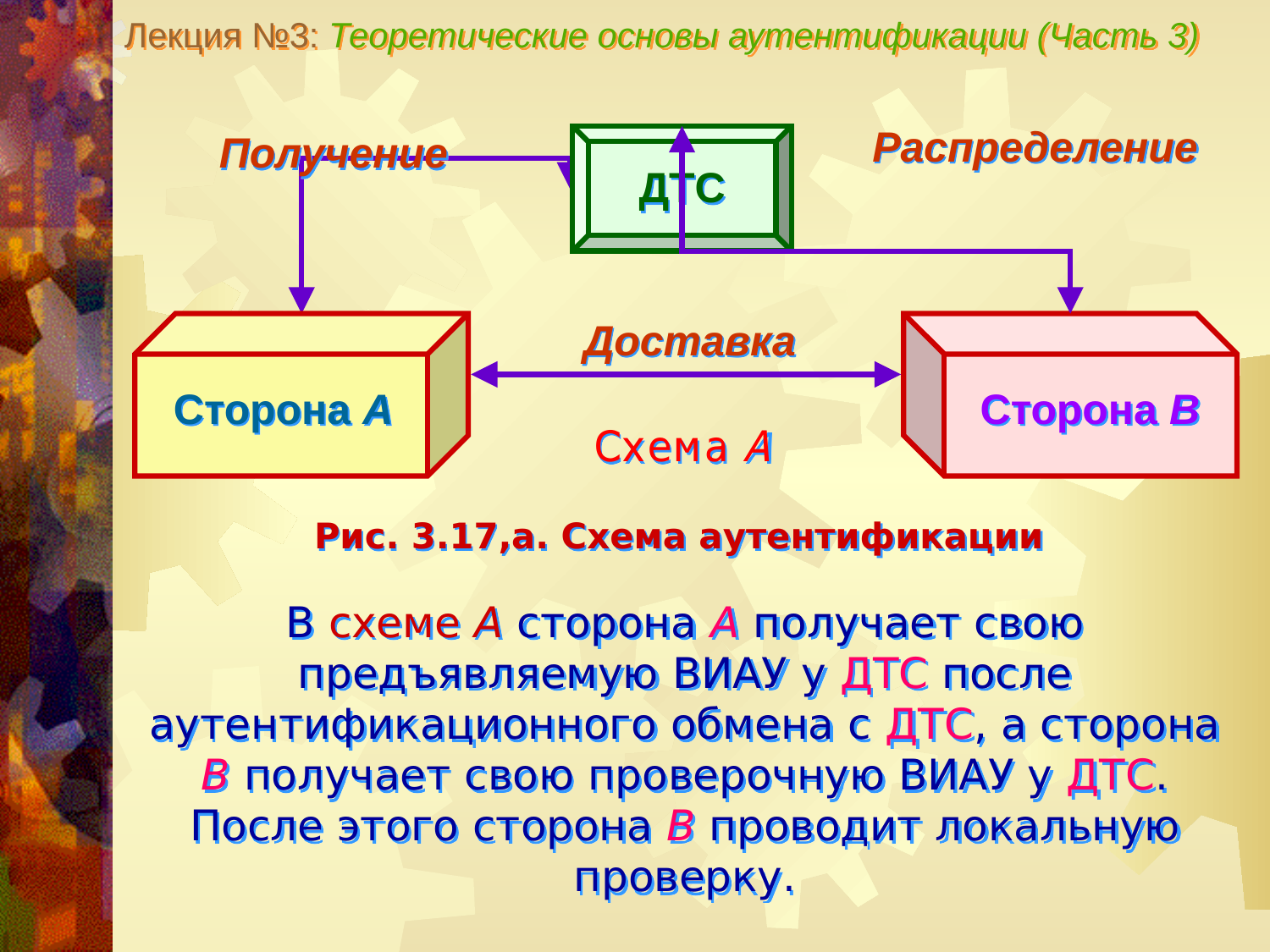

Лекция №3: Теоретические основы аутентификации (Часть 3)

ДТС
Распределение
Получение

Доставка
Сторона А
Сторона В
Схема А
Рис. 3.17,a. Схема аутентификации
В схеме А сторона А получает свою предъявляемую ВИАУ у ДТС после аутентификационного обмена с ДТС, а сторона В получает свою проверочную ВИАУ у ДТС. После этого сторона В проводит локальную проверку.